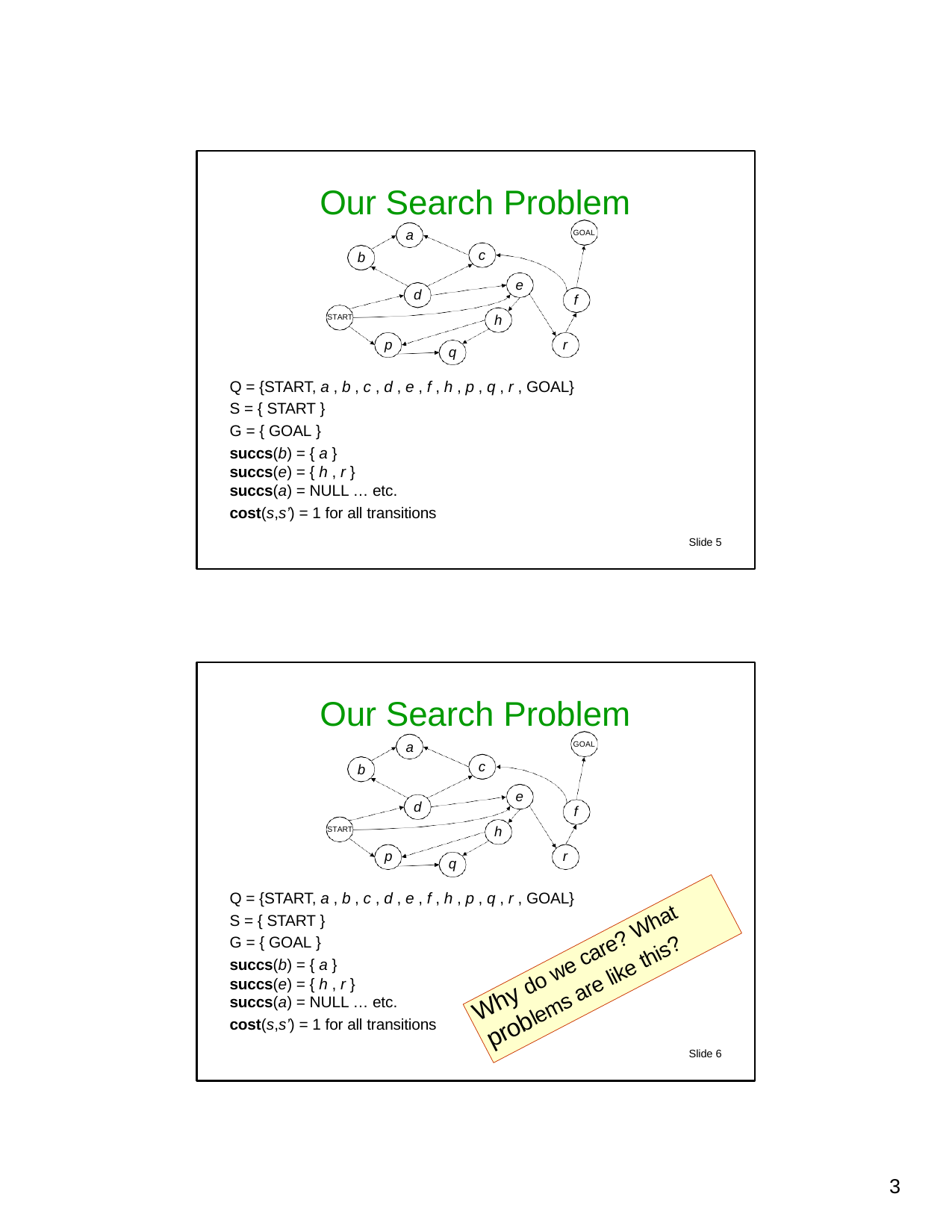

# Our Search Problem

a
GOAL
c
b
e
d
f
h
START
p	r
q
Q = {START, a , b , c , d , e , f , h , p , q , r , GOAL}  S = { START }
G = { GOAL }
succs(b) = { a }
succs(e) = { h , r }
succs(a) = NULL … etc.
cost(s,s’) = 1 for all transitions
Slide 5

Our Search Problem

a
GOAL
c
b
e
d
f
h
START
p	r
q

Q = {START, a , b , c , d , e , f , h , p , q , r , GOAL}  S = { START }
G = { GOAL }
succs(b) = { a }
succs(e) = { h , r }
succs(a) = NULL … etc.
cost(s,s’) = 1 for all transitions
Why do we care? What
problems are like this?
Slide 6
3